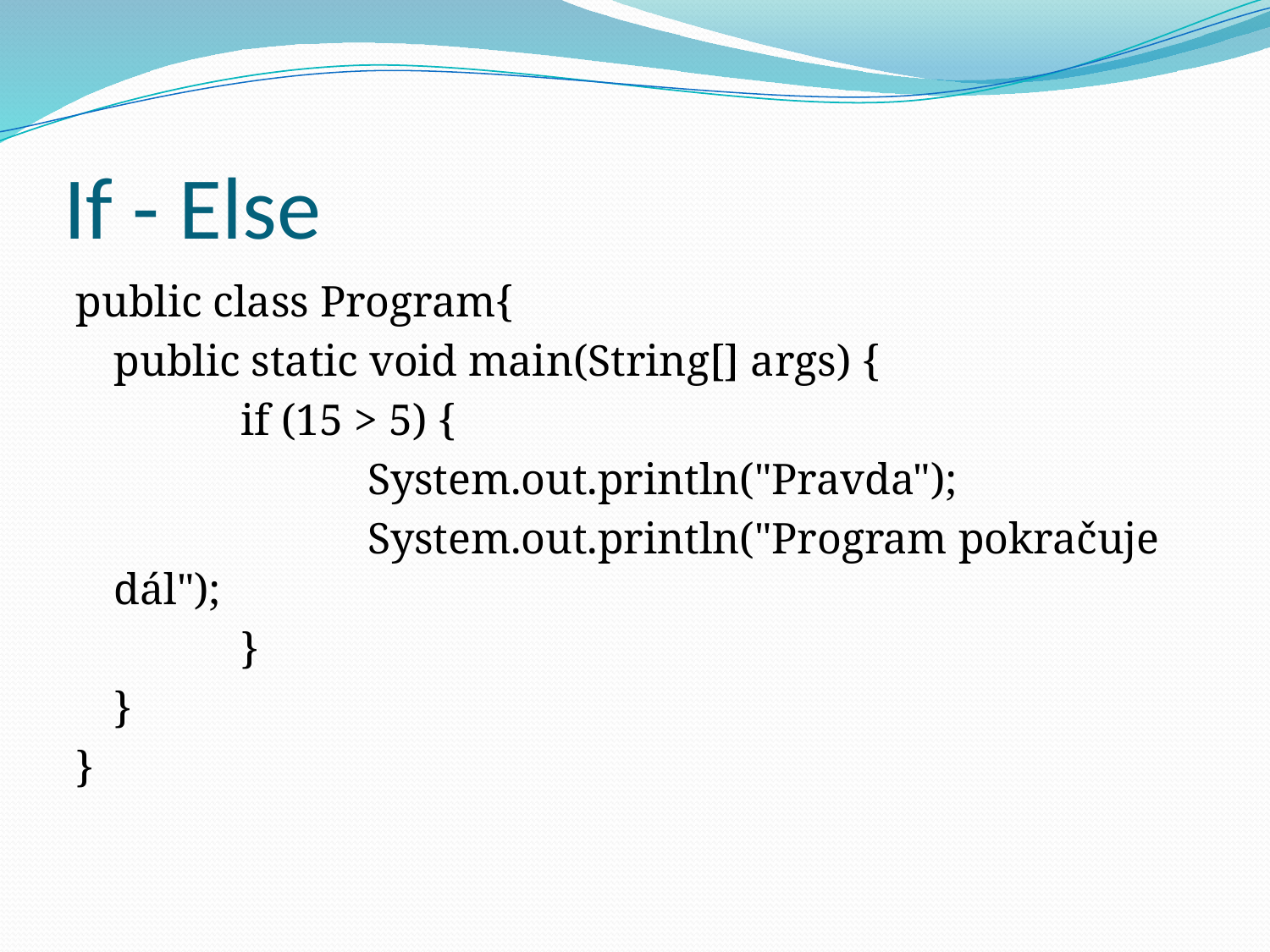

# If - Else
public class Program{
	public static void main(String[] args) {
		if (15 > 5) {
			System.out.println("Pravda");
			System.out.println("Program pokračuje dál");
		}
	}
}